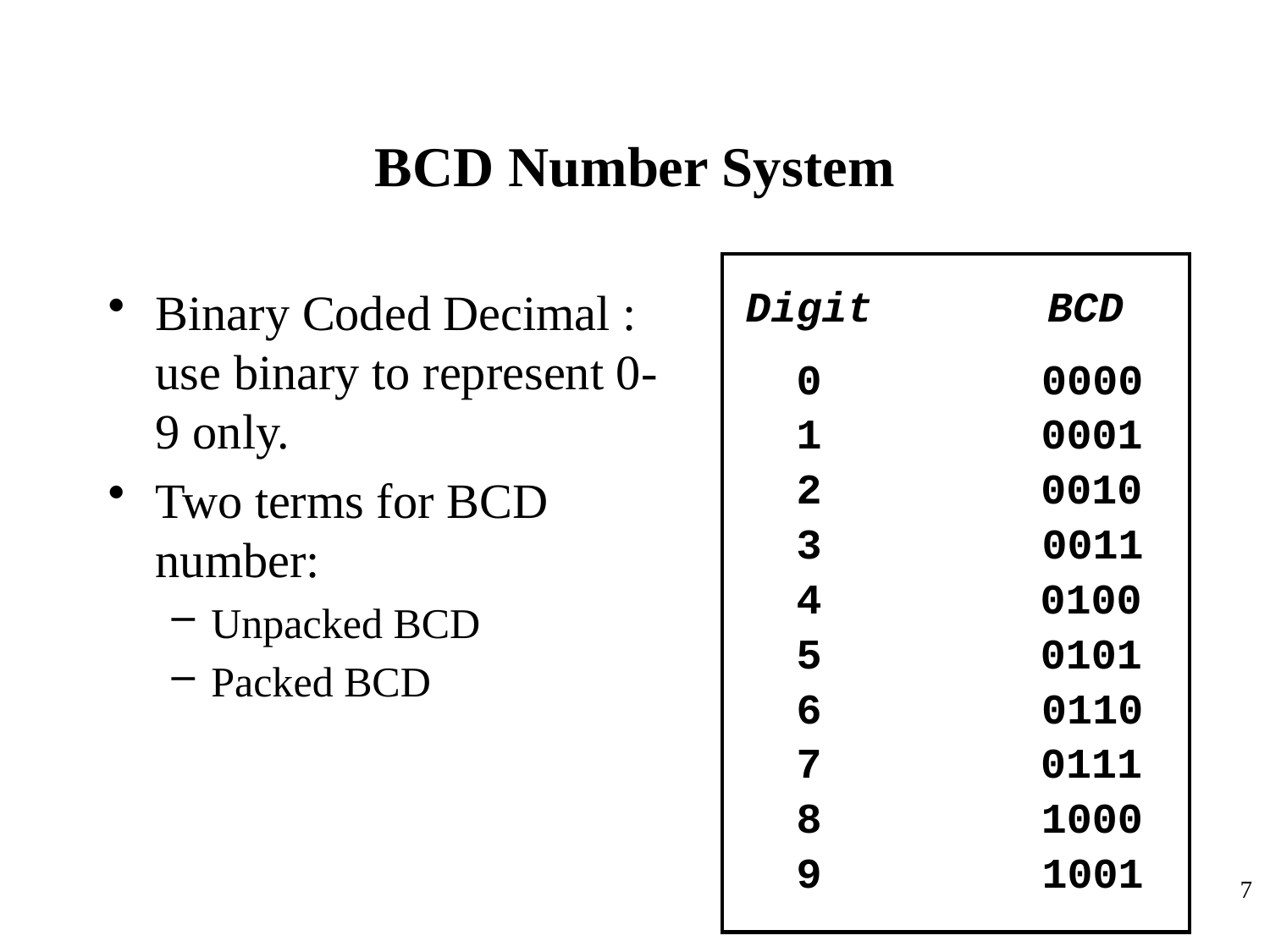

# BCD Number System

Digit
BCD
0
0000
1
0001
2
0010
3
0011
4
0100
5
0101
6
0110
7
0111
8
1000
9
1001
Binary Coded Decimal : use binary to represent 0-9 only.
Two terms for BCD number:
Unpacked BCD
Packed BCD
7